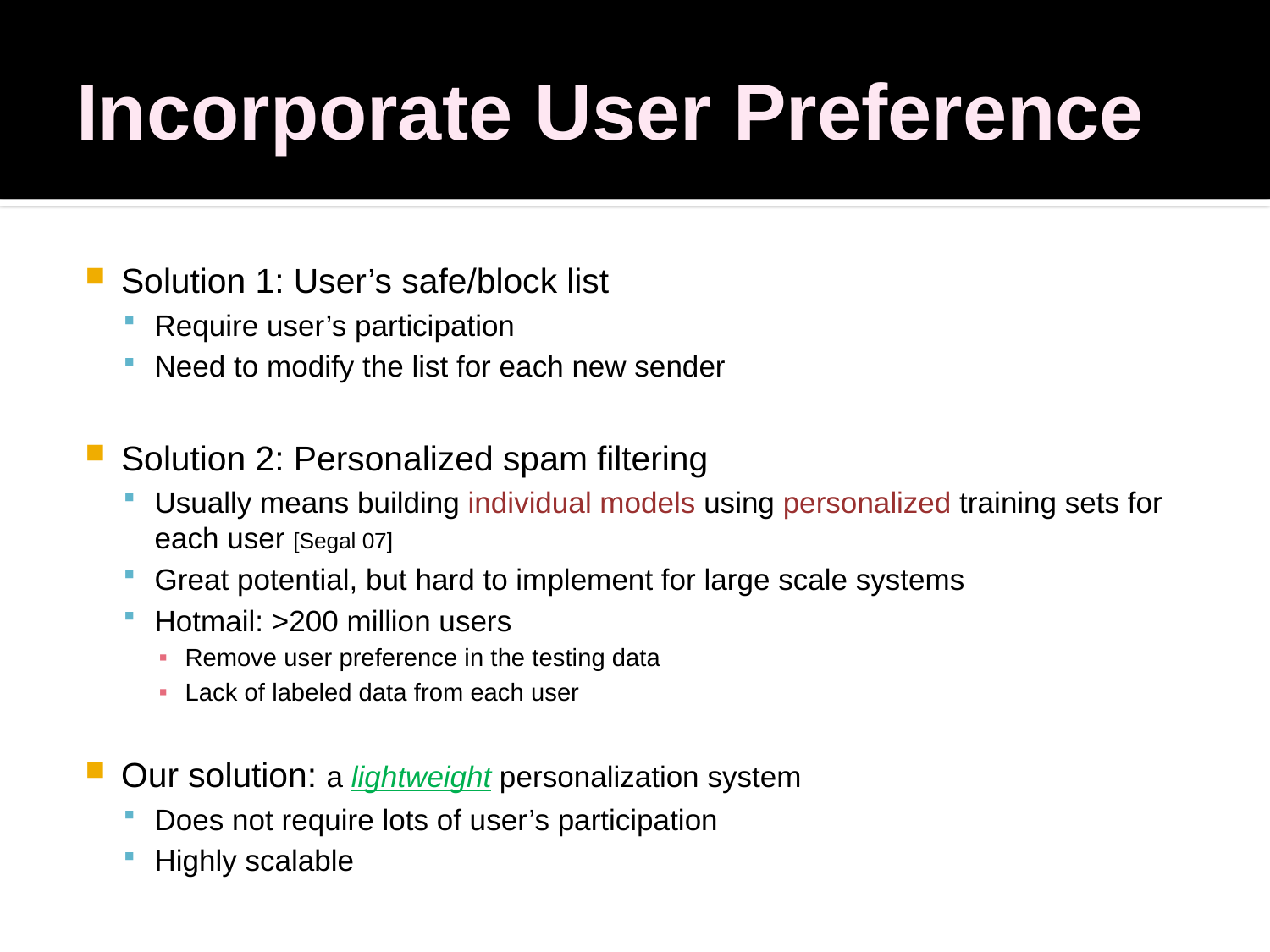

# Incorporate User Preference
Solution 1: User’s safe/block list
Require user’s participation
Need to modify the list for each new sender

Solution 2: Personalized spam filtering
Usually means building individual models using personalized training sets for each user [Segal 07]
Great potential, but hard to implement for large scale systems
Hotmail: >200 million users
Remove user preference in the testing data
Lack of labeled data from each user

Our solution: a lightweight personalization system
Does not require lots of user’s participation
Highly scalable